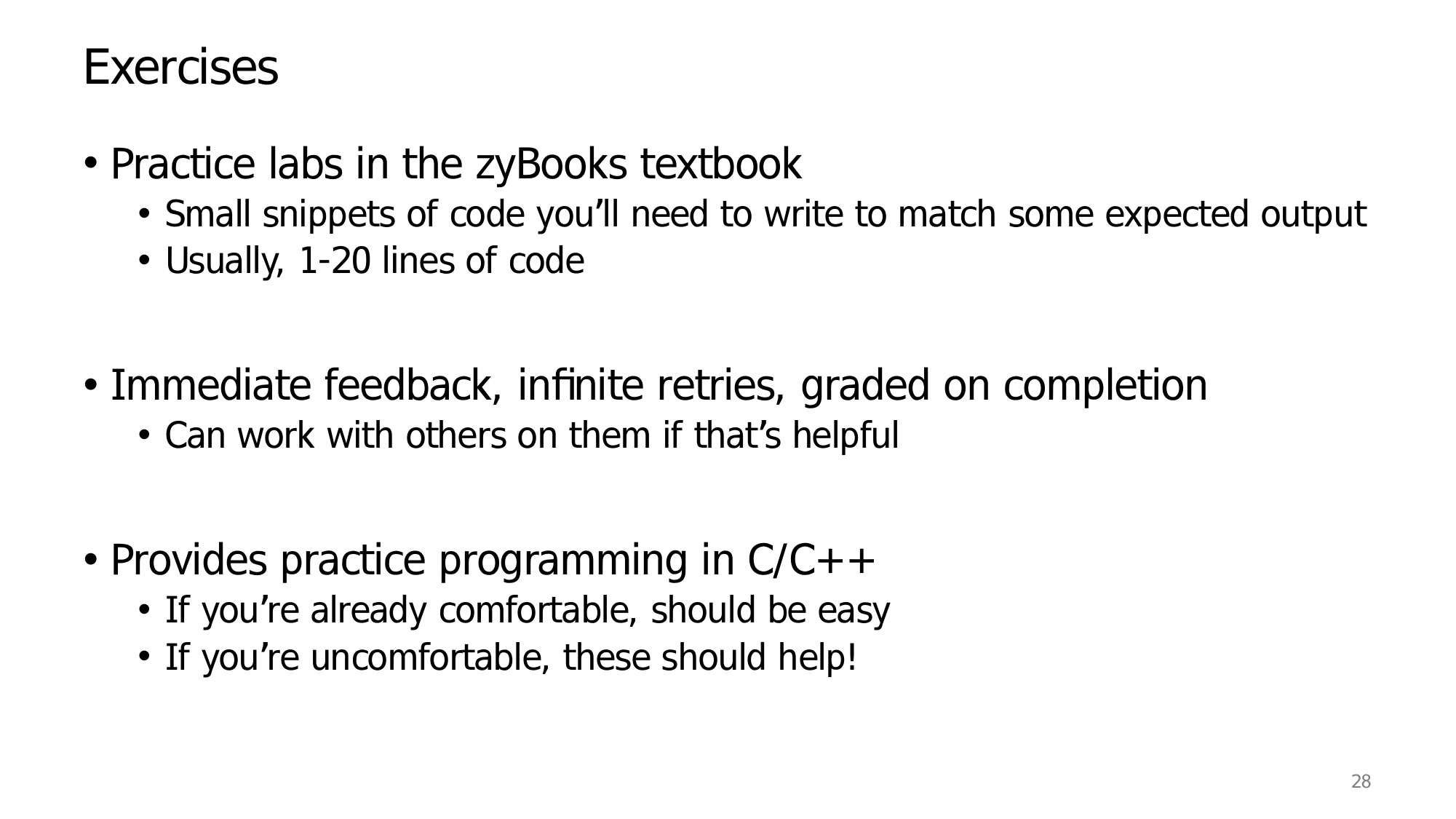

# Exercises
Practice labs in the zyBooks textbook
Small snippets of code you’ll need to write to match some expected output
Usually, 1-20 lines of code

Immediate feedback, infinite retries, graded on completion
Can work with others on them if that’s helpful

Provides practice programming in C/C++
If you’re already comfortable, should be easy
If you’re uncomfortable, these should help!

28